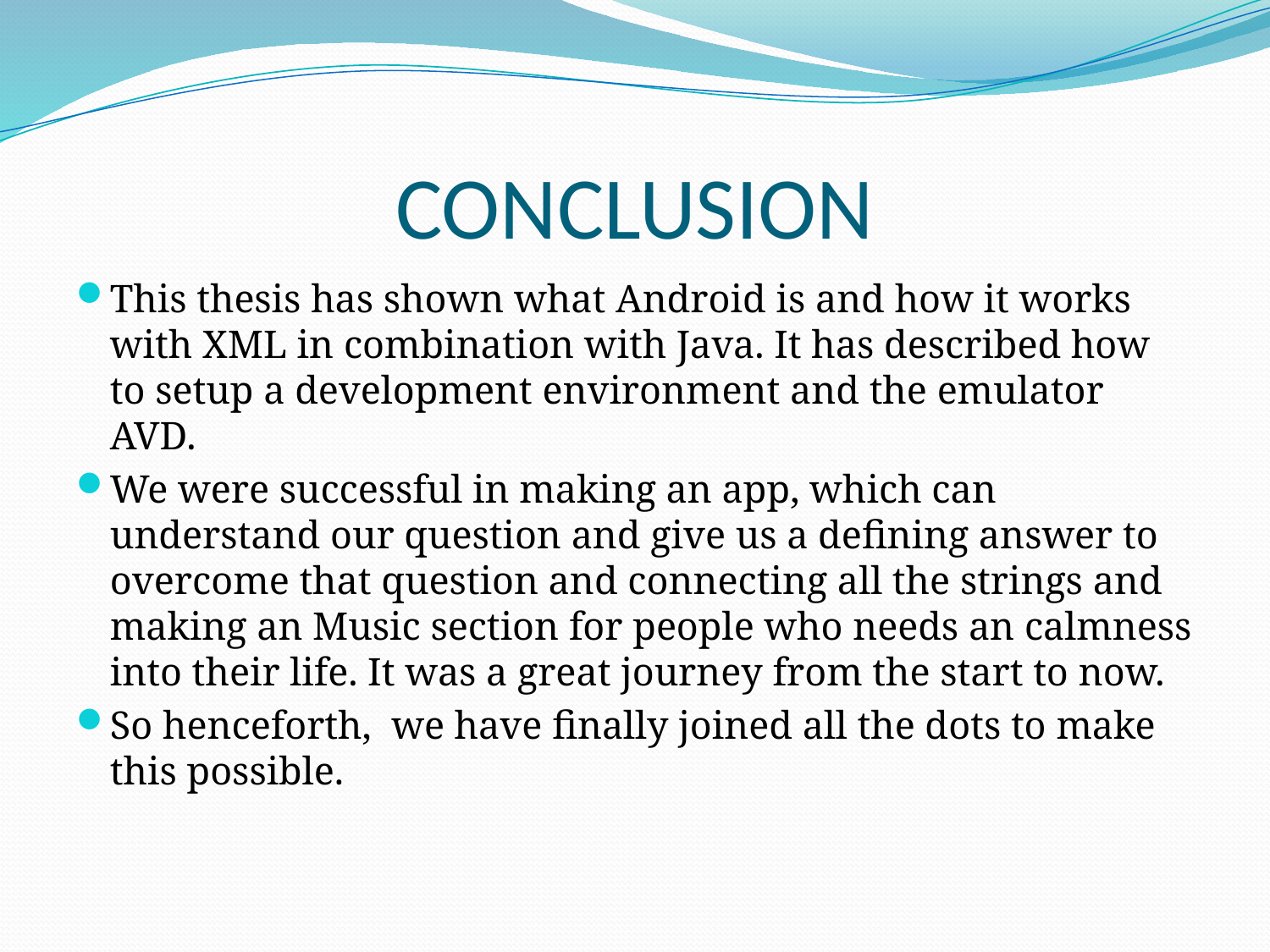

# CONCLUSION
This thesis has shown what Android is and how it works with XML in combination with Java. It has described how to setup a development environment and the emulator AVD.
We were successful in making an app, which can understand our question and give us a defining answer to overcome that question and connecting all the strings and making an Music section for people who needs an calmness into their life. It was a great journey from the start to now.
So henceforth,  we have finally joined all the dots to make this possible.